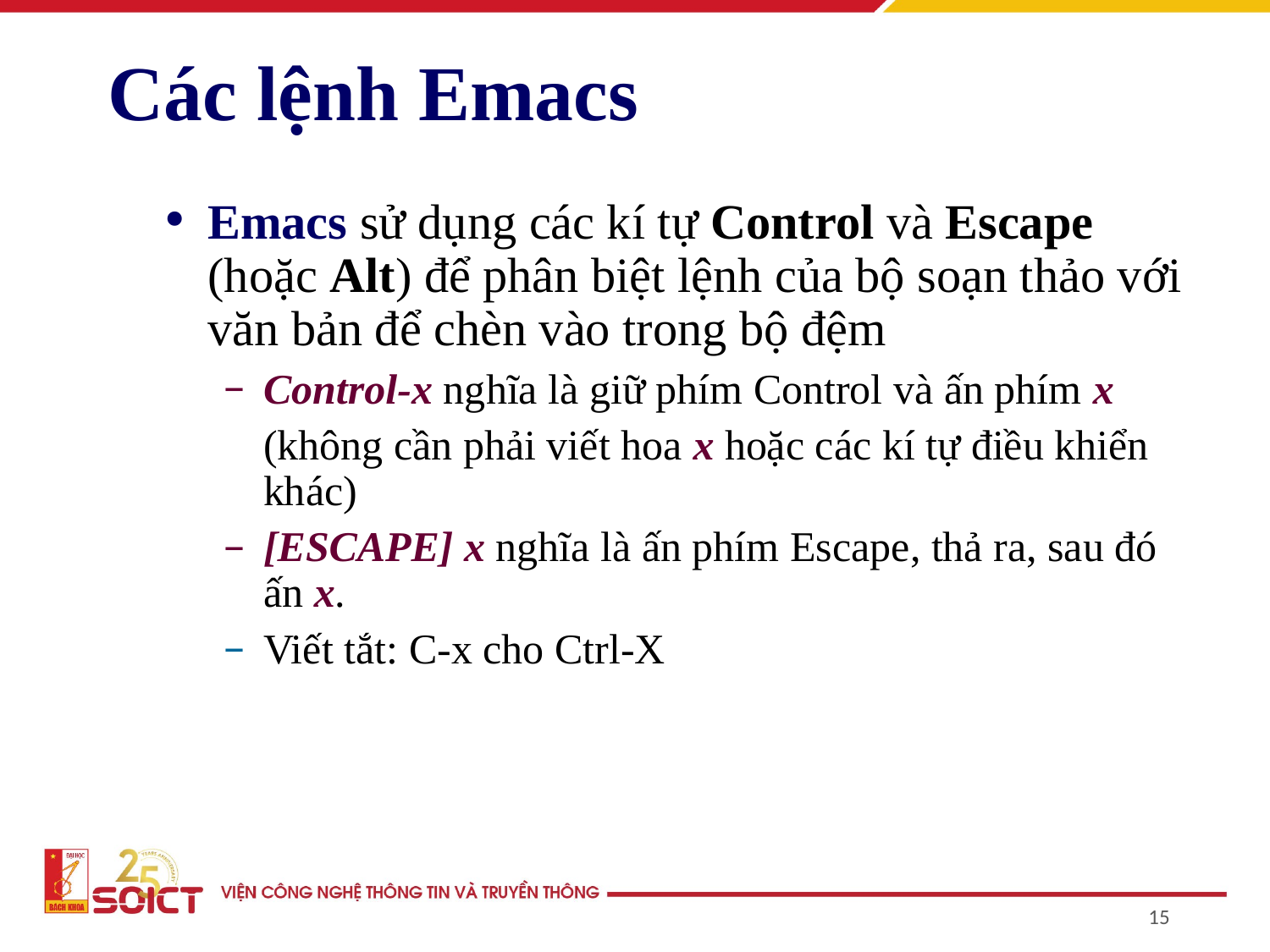

Các lệnh Emacs
Emacs sử dụng các kí tự Control và Escape (hoặc Alt) để phân biệt lệnh của bộ soạn thảo với văn bản để chèn vào trong bộ đệm
Control-x nghĩa là giữ phím Control và ấn phím x
	(không cần phải viết hoa x hoặc các kí tự điều khiển khác)
[ESCAPE] x nghĩa là ấn phím Escape, thả ra, sau đó ấn x.
Viết tắt: C-x cho Ctrl-X
15